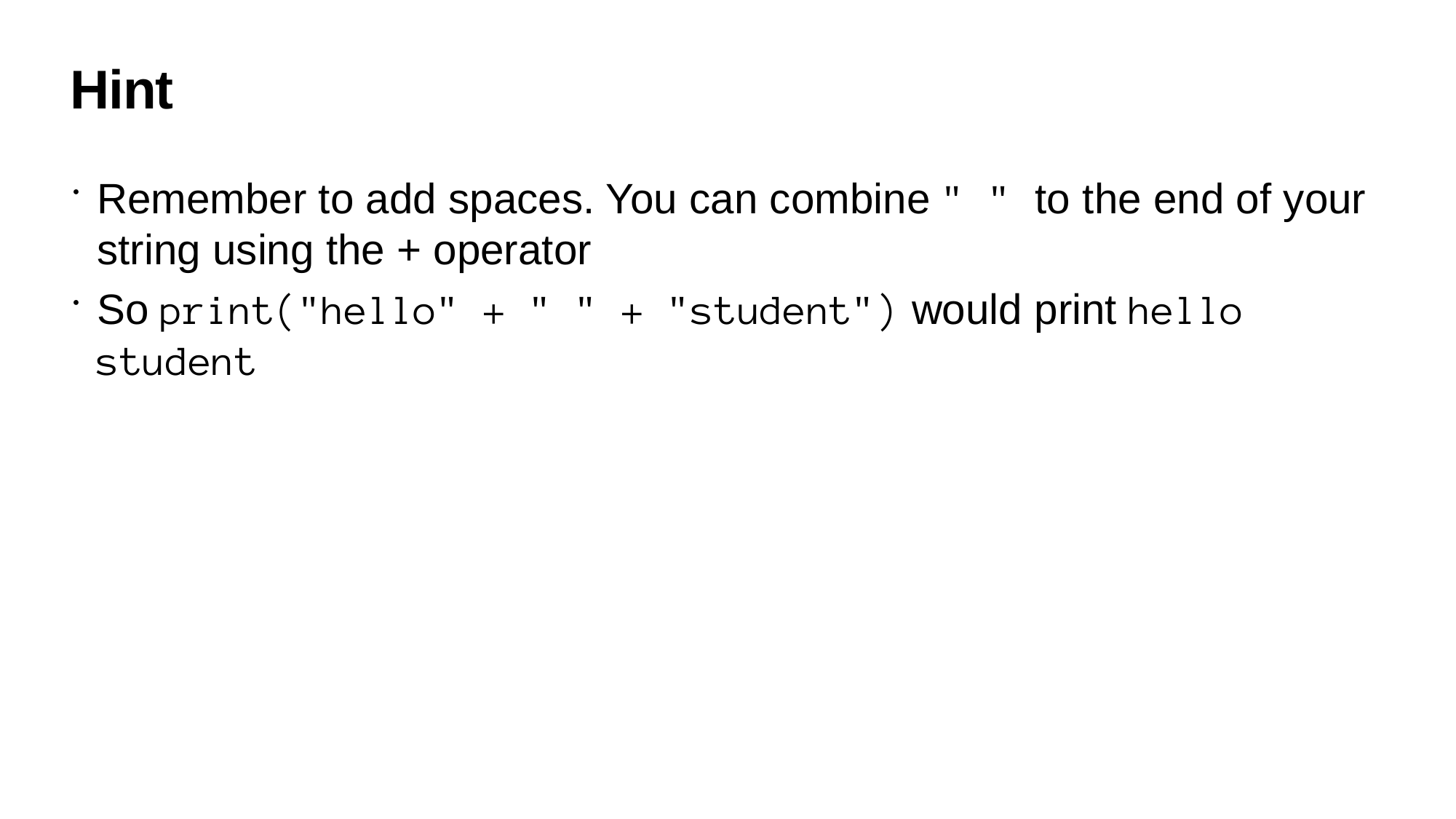

# Hint
Remember to add spaces. You can combine " " to the end of your string using the + operator
So print("hello" + " " + "student") would print hello student